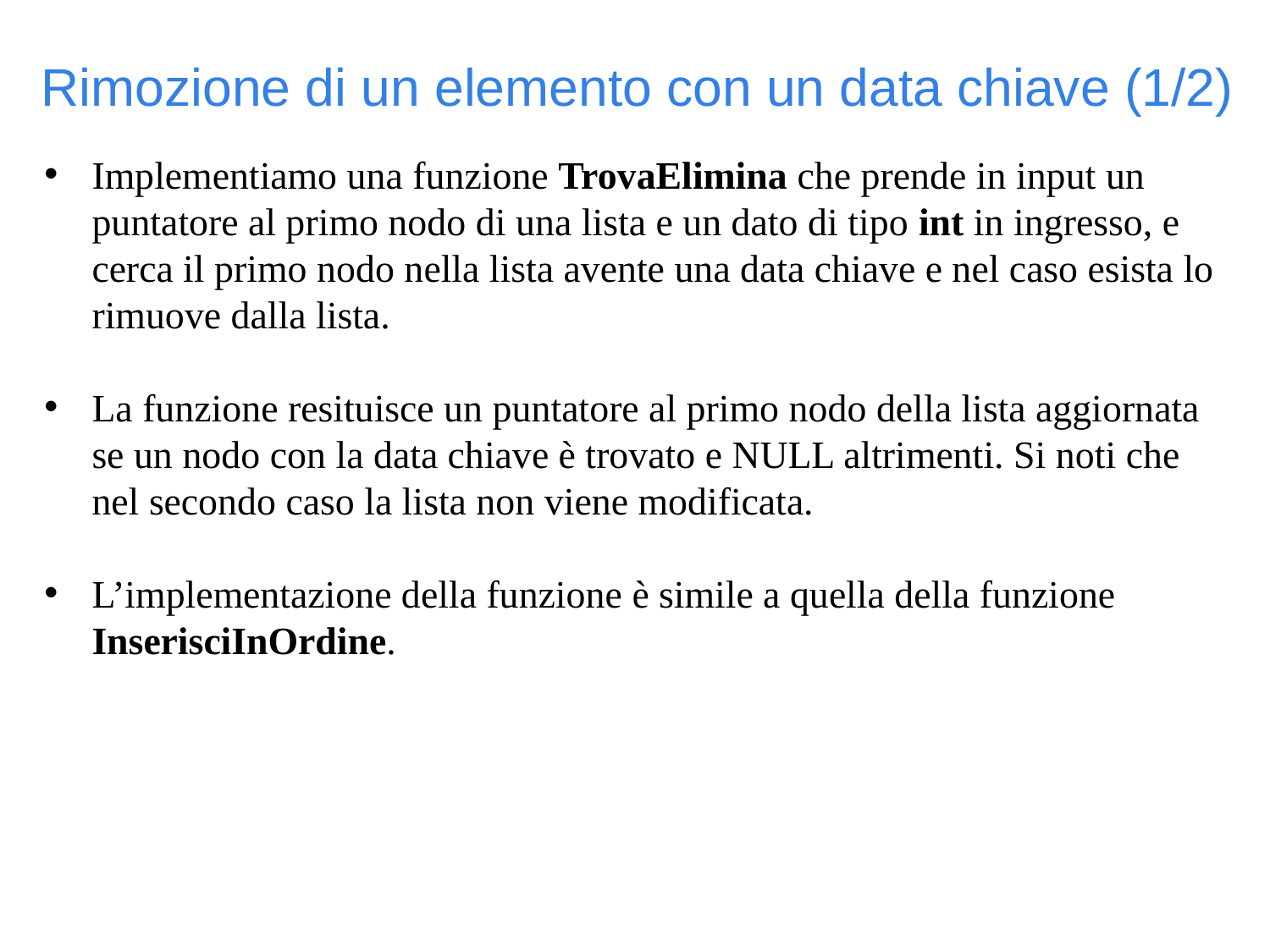

Rimozione di un elemento con un data chiave (1/2)

Implementiamo una funzione TrovaElimina che prende in input un puntatore al primo nodo di una lista e un dato di tipo int in ingresso, e cerca il primo nodo nella lista avente una data chiave e nel caso esista lo rimuove dalla lista.

La funzione resituisce un puntatore al primo nodo della lista aggiornata se un nodo con la data chiave è trovato e NULL altrimenti. Si noti che nel secondo caso la lista non viene modificata.

L’implementazione della funzione è simile a quella della funzione  InserisciInOrdine.